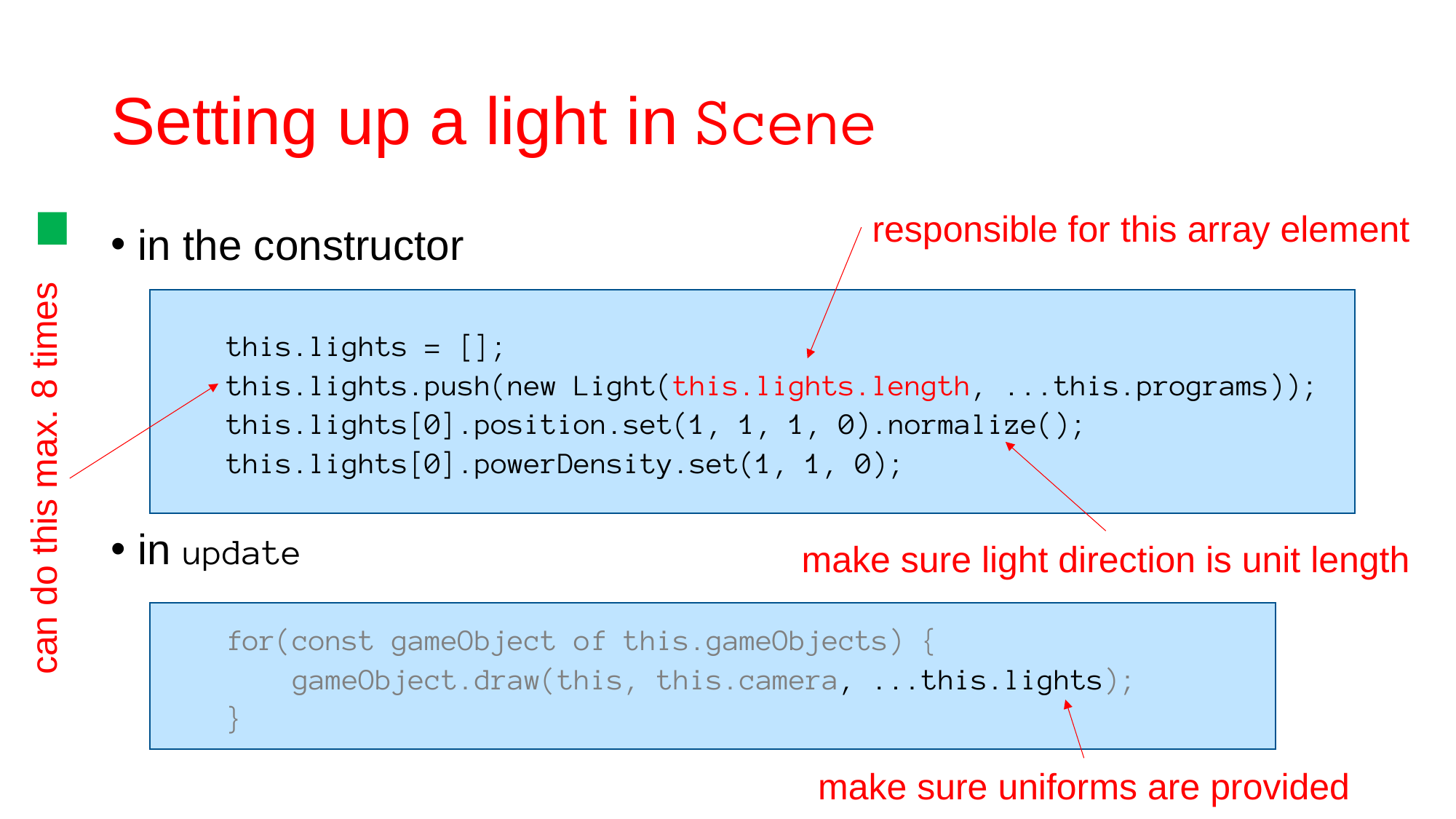

.
# Setting up a light in Scene
responsible for this array element
in the constructor

in update

    this.lights = [];
    this.lights.push(new Light(this.lights.length, ...this.programs));
    this.lights[0].position.set(1, 1, 1, 0).normalize();
    this.lights[0].powerDensity.set(1, 1, 0);
can do this max. 8 times
make sure light direction is unit length
    for(const gameObject of this.gameObjects) {
        gameObject.draw(this, this.camera, ...this.lights);
    }
make sure uniforms are provided